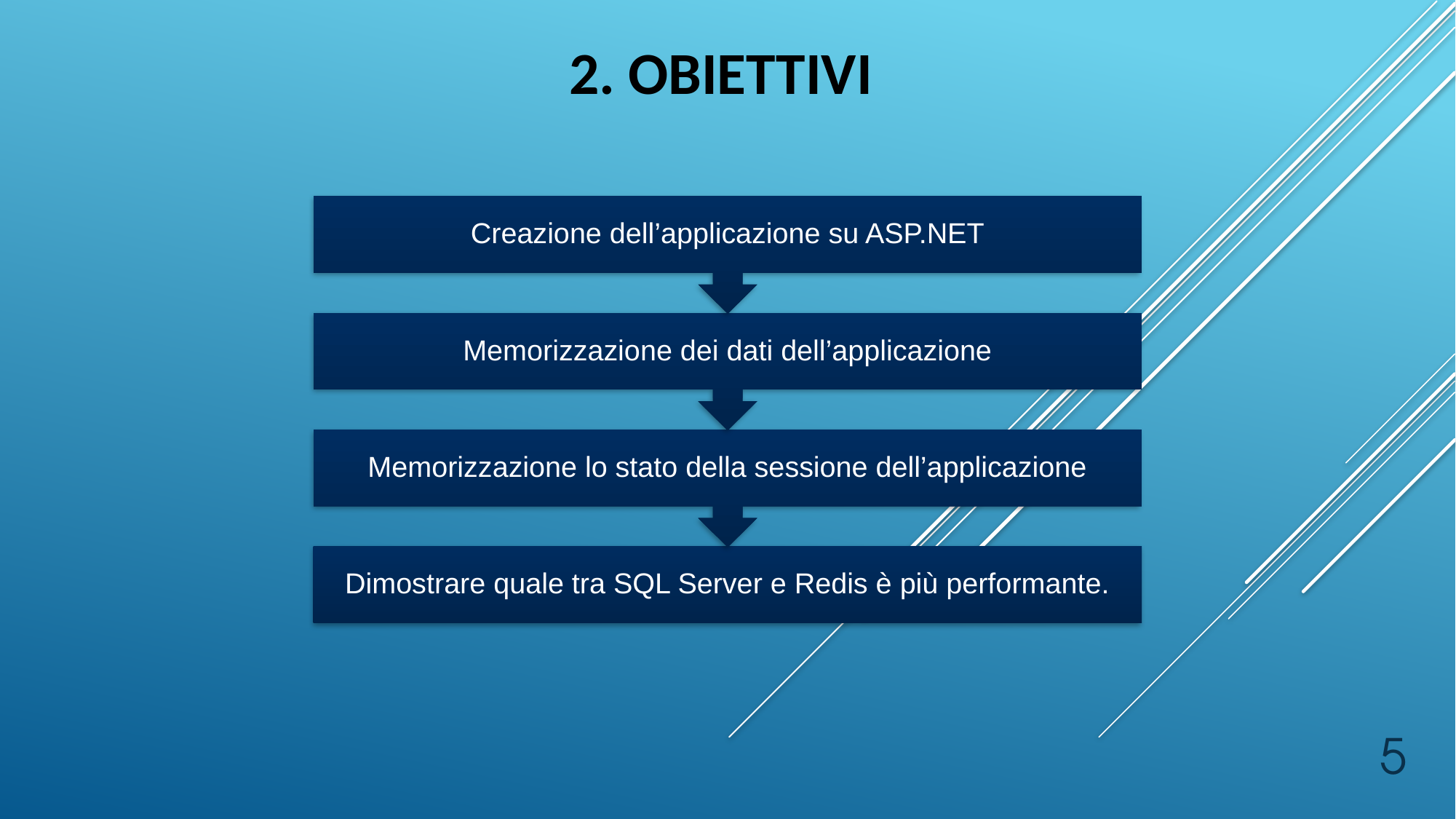

2. OBIETTIVI
Dimostrare quale tra SQL Server e Redis è più performante.
Memorizzazione lo stato della sessione dell’applicazione
Memorizzazione dei dati dell’applicazione
Creazione dell’applicazione su ASP.NET

5